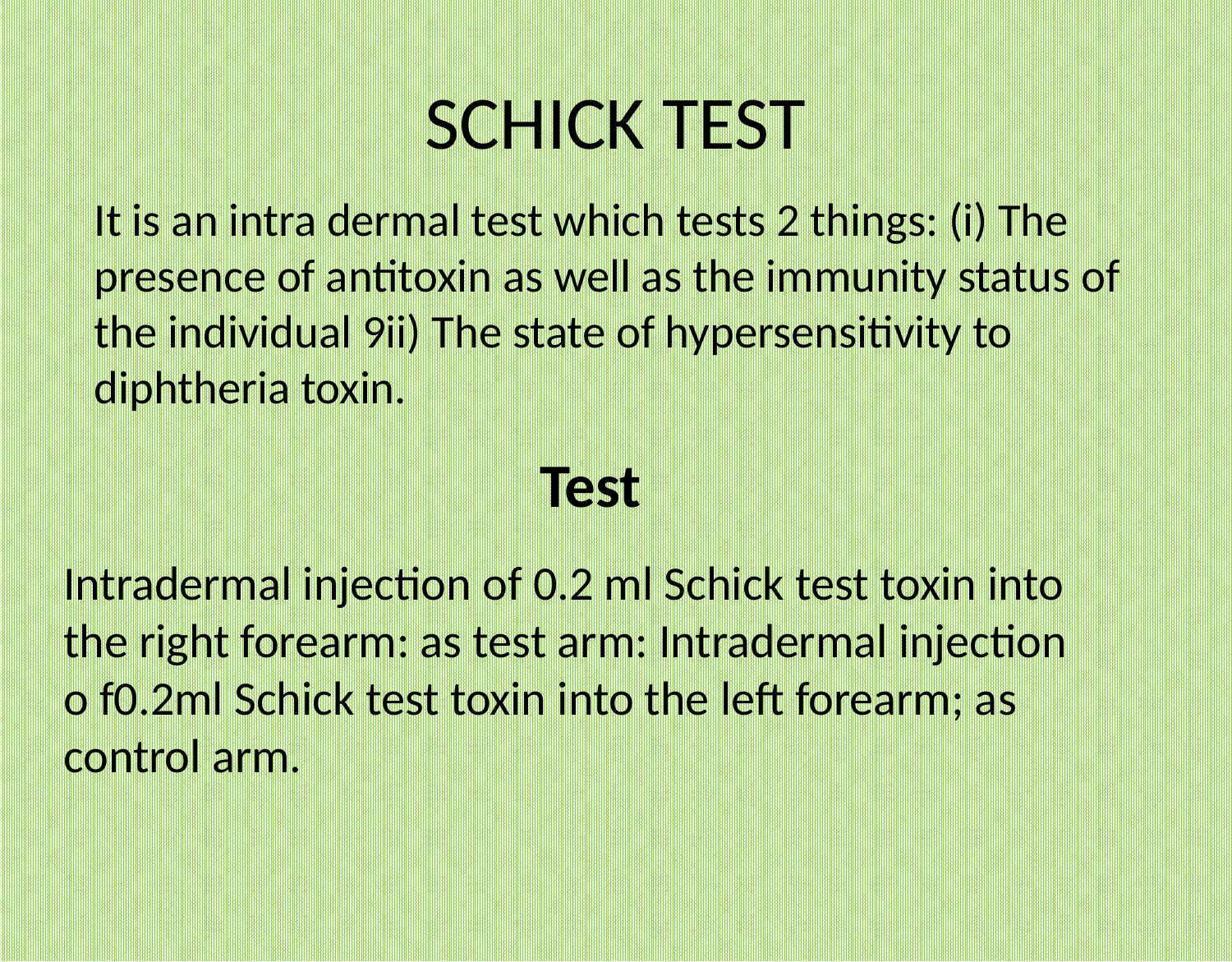

# SCHICK TEST
It is an intra dermal test which tests 2 things: (i) The presence of antitoxin as well as the immunity status of the individual 9ii) The state of hypersensitivity to diphtheria toxin.
Test
Intradermal injection of 0.2 ml Schick test toxin into the right forearm: as test arm: Intradermal injection o f0.2ml Schick test toxin into the left forearm; as control arm.